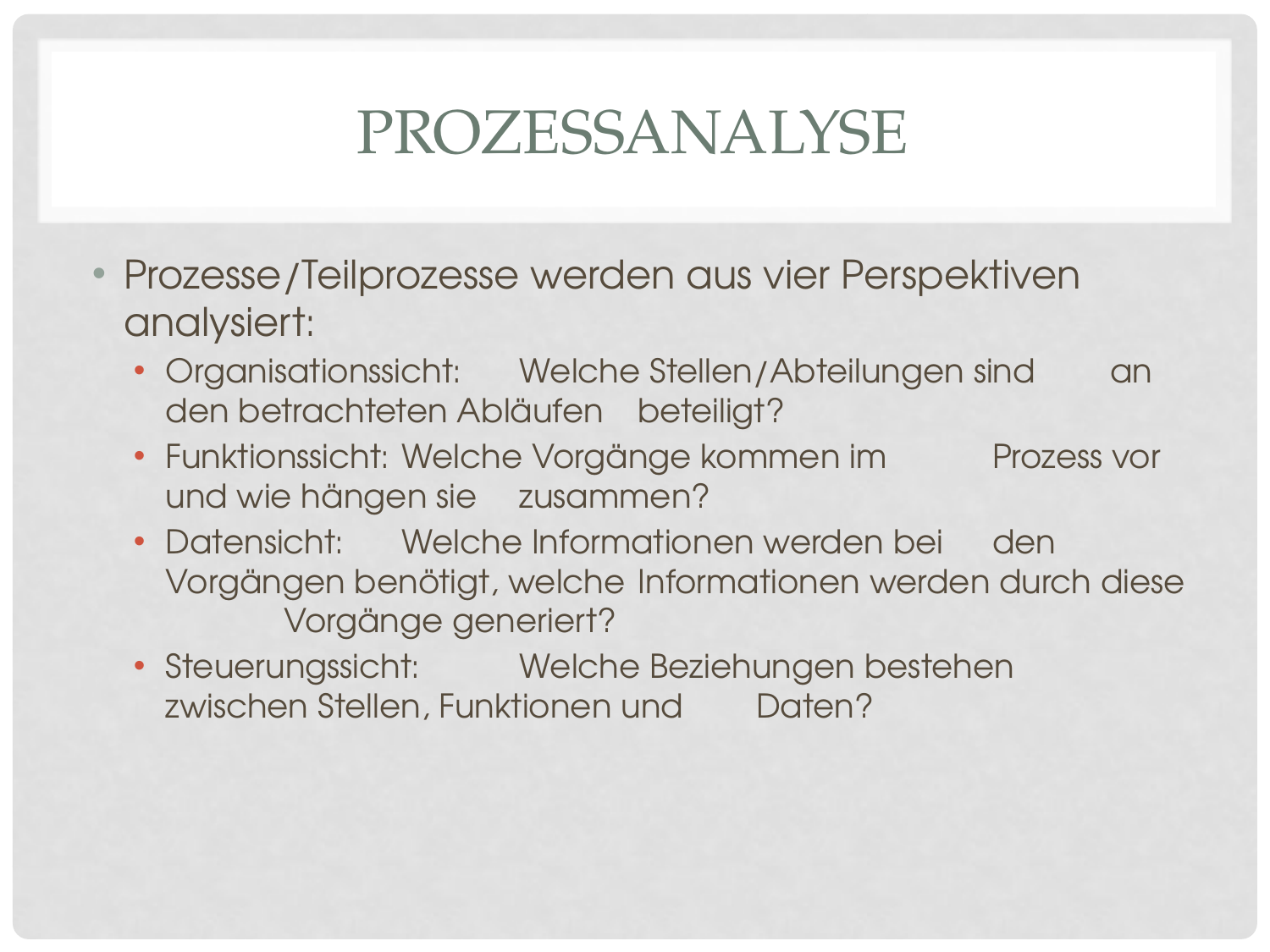

# Prozessanalyse
Prozesse/Teilprozesse werden aus vier Perspektiven analysiert:
Organisationssicht:	Welche Stellen/Abteilungen sind 				an den betrachteten Abläufen 				beteiligt?
Funktionssicht:		Welche Vorgänge kommen im 				Prozess vor und wie hängen sie 				zusammen?
Datensicht:		Welche Informationen werden bei 				den Vorgängen benötigt, welche 				Informationen werden durch diese 				Vorgänge generiert?
Steuerungssicht:		Welche Beziehungen bestehen 				zwischen Stellen, Funktionen und 				Daten?